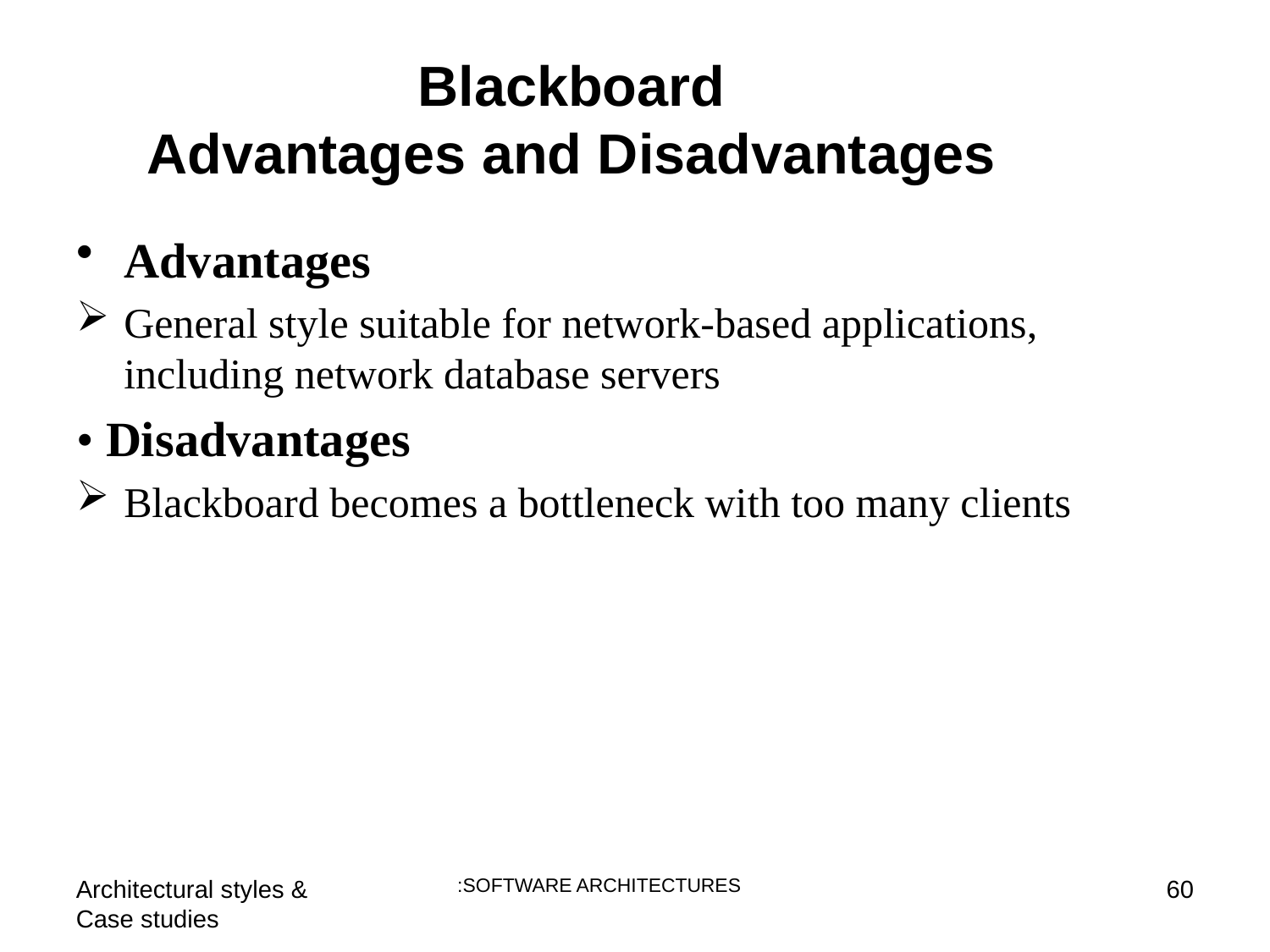

Blackboard
Advantages and Disadvantages
Advantages
General style suitable for network-based applications, including network database servers
• Disadvantages
Blackboard becomes a bottleneck with too many clients
Architectural styles & Case studies
  :SOFTWARE ARCHITECTURES
60